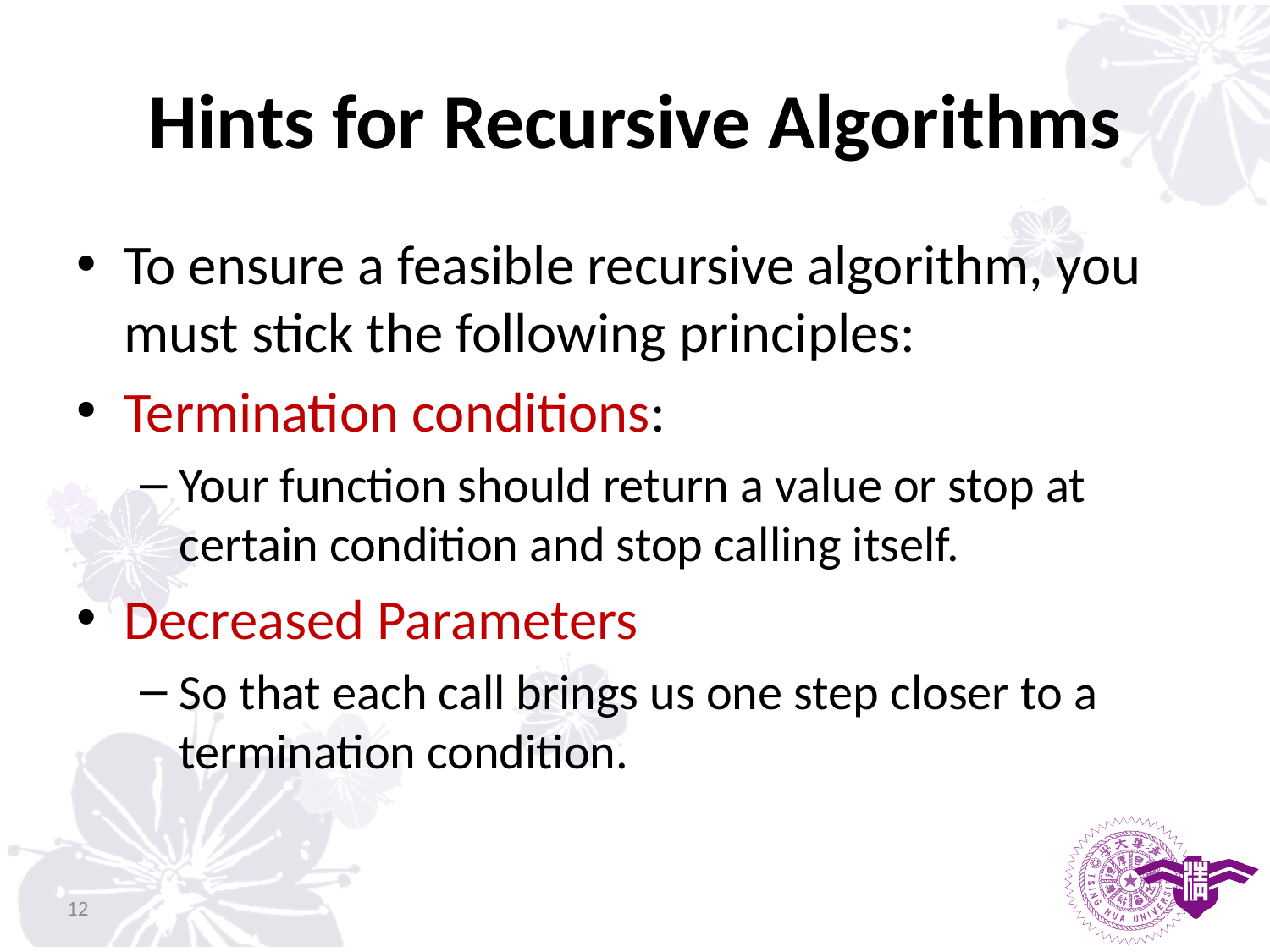

# Hints for Recursive Algorithms
To ensure a feasible recursive algorithm, you must stick the following principles:
Termination conditions:
Your function should return a value or stop at certain condition and stop calling itself.
Decreased Parameters
So that each call brings us one step closer to a termination condition.
12